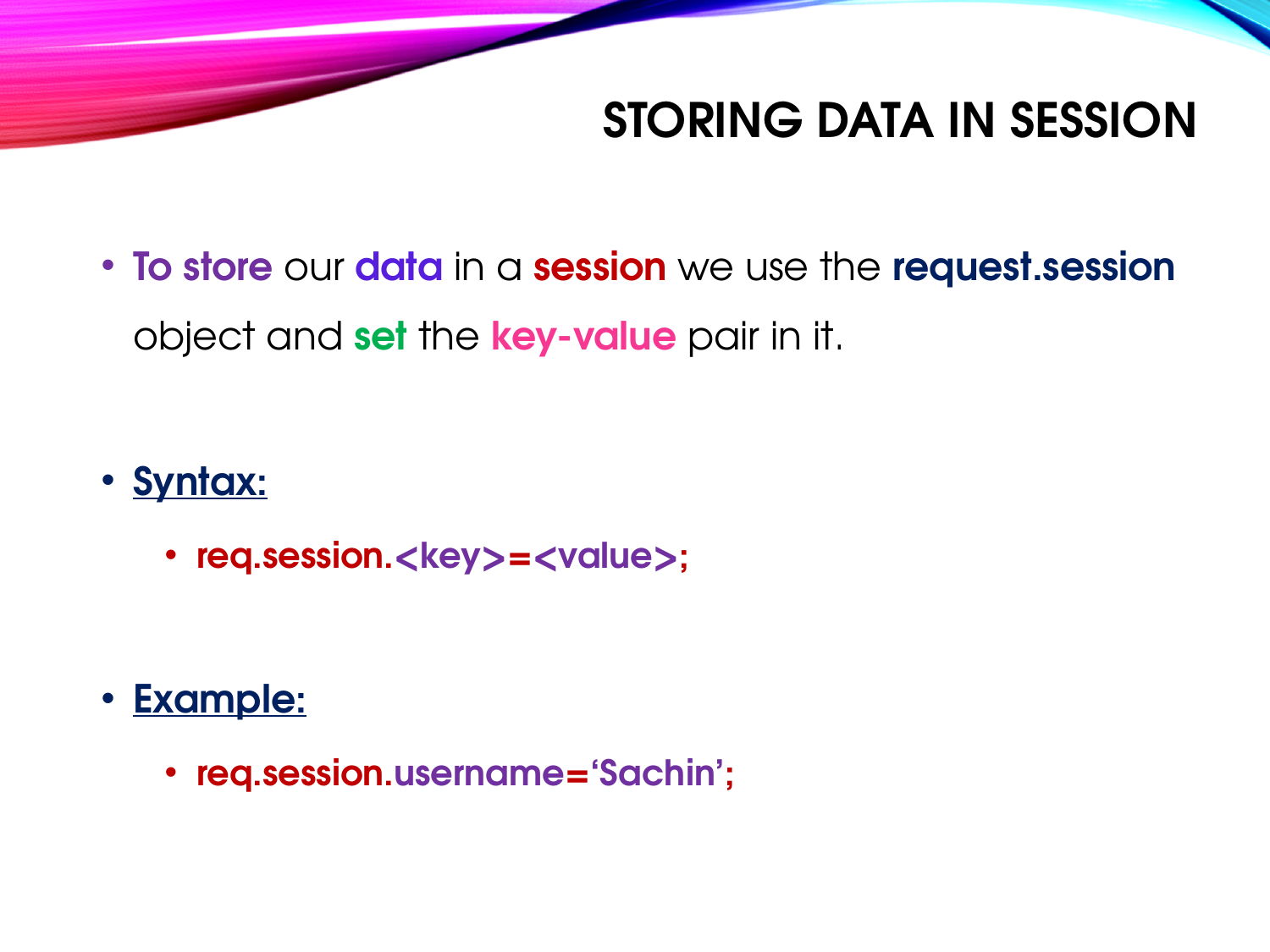

# Storing data in session
To store our data in a session we use the request.session object and set the key-value pair in it.

Syntax:
req.session.<key>=<value>;

Example:
req.session.username=‘Sachin’;